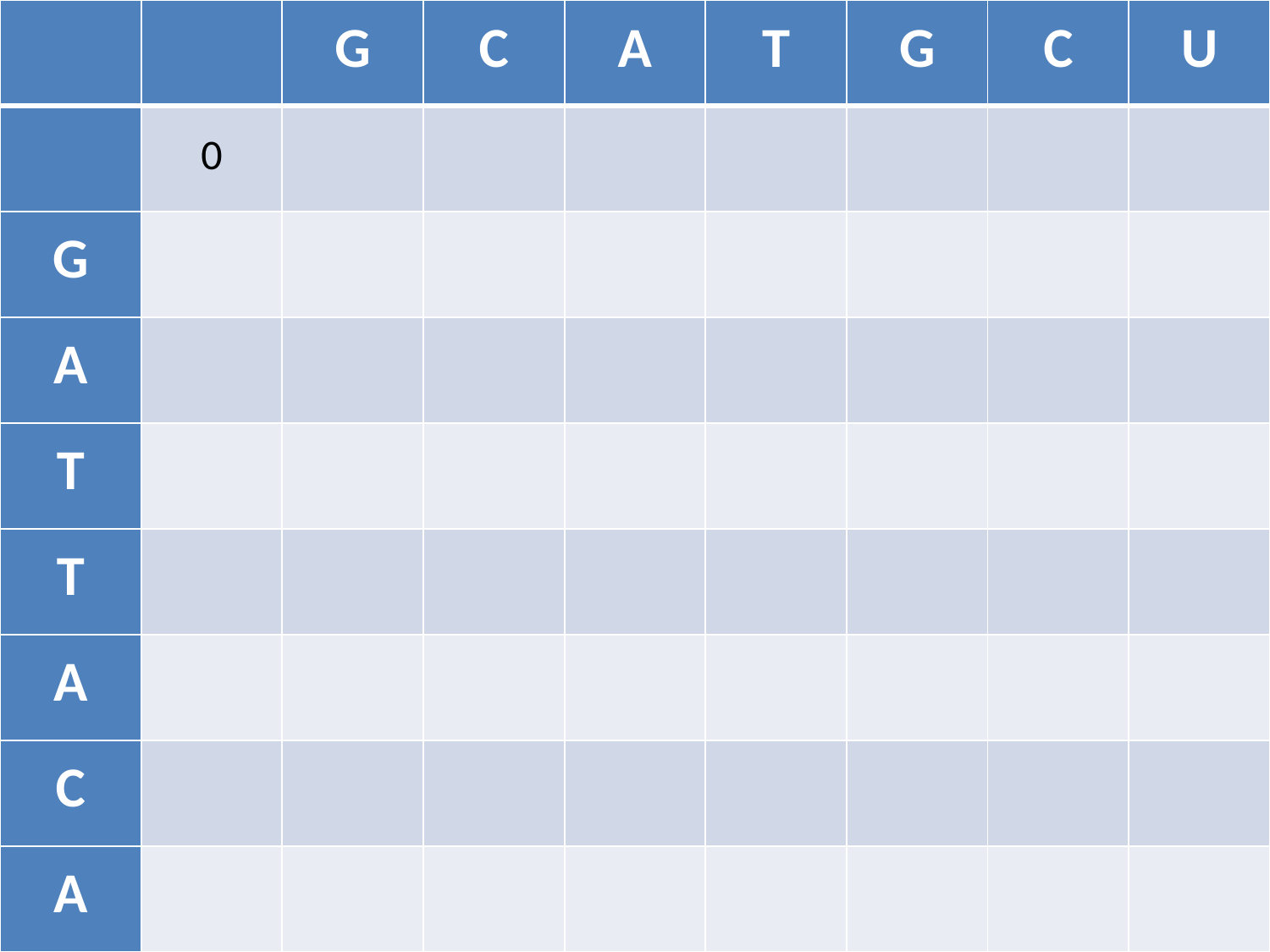

|  |  | G | C | A | T | G | C | U |
| --- | --- | --- | --- | --- | --- | --- | --- | --- |
|  | 0 |  |  |  |  |  |  |  |
| G |  |  |  |  |  |  |  |  |
| A |  |  |  |  |  |  |  |  |
| T |  |  |  |  |  |  |  |  |
| T |  |  |  |  |  |  |  |  |
| A |  |  |  |  |  |  |  |  |
| C |  |  |  |  |  |  |  |  |
| A |  |  |  |  |  |  |  |  |
CSCI 1103 Computer Science 1 Honors